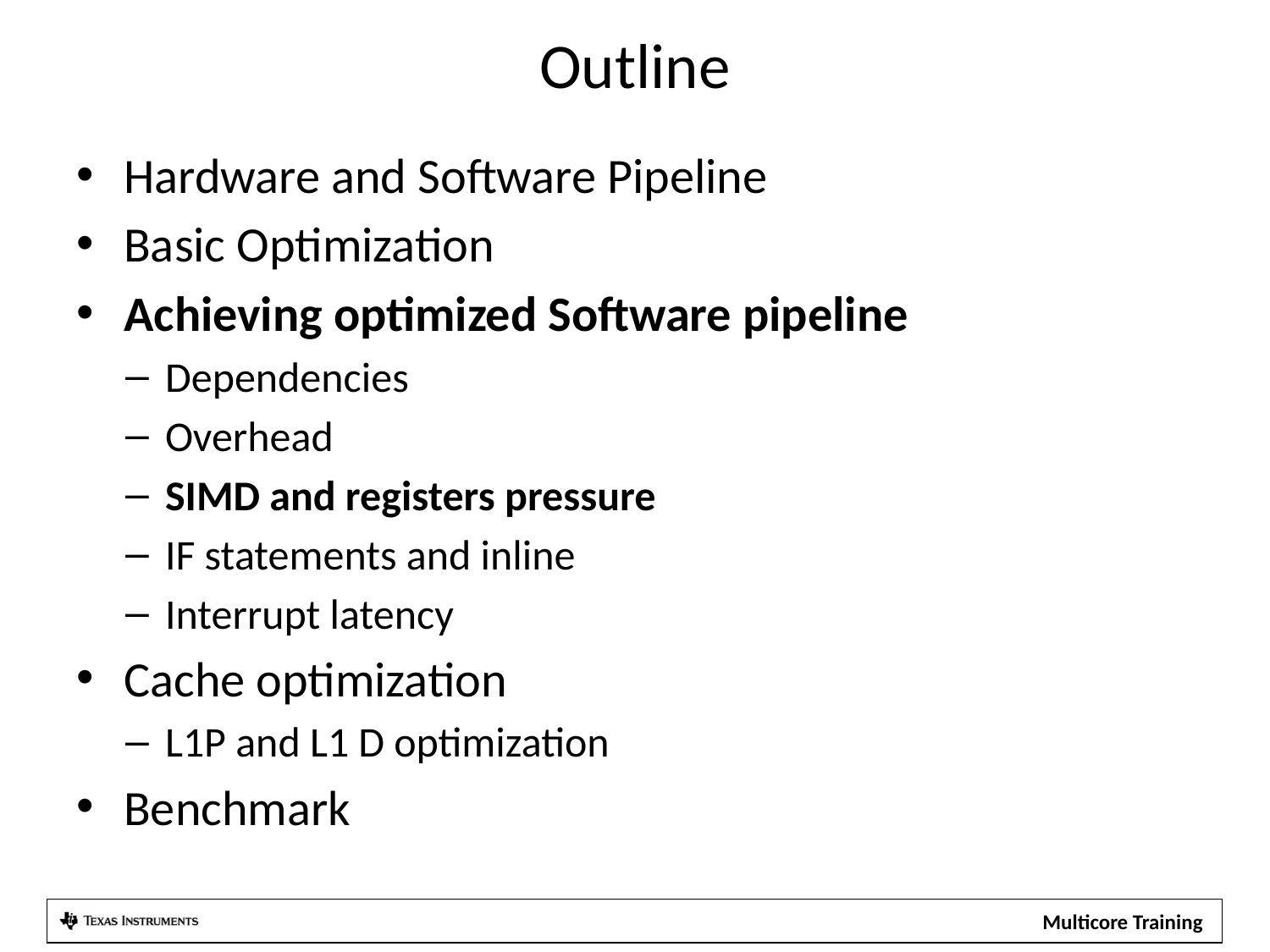

# Outline
Hardware and Software Pipeline
Basic Optimization
Achieving optimized Software pipeline
Dependencies
Overhead
SIMD and registers pressure
IF statements and inline
Interrupt latency
Cache optimization
L1P and L1 D optimization
Benchmark